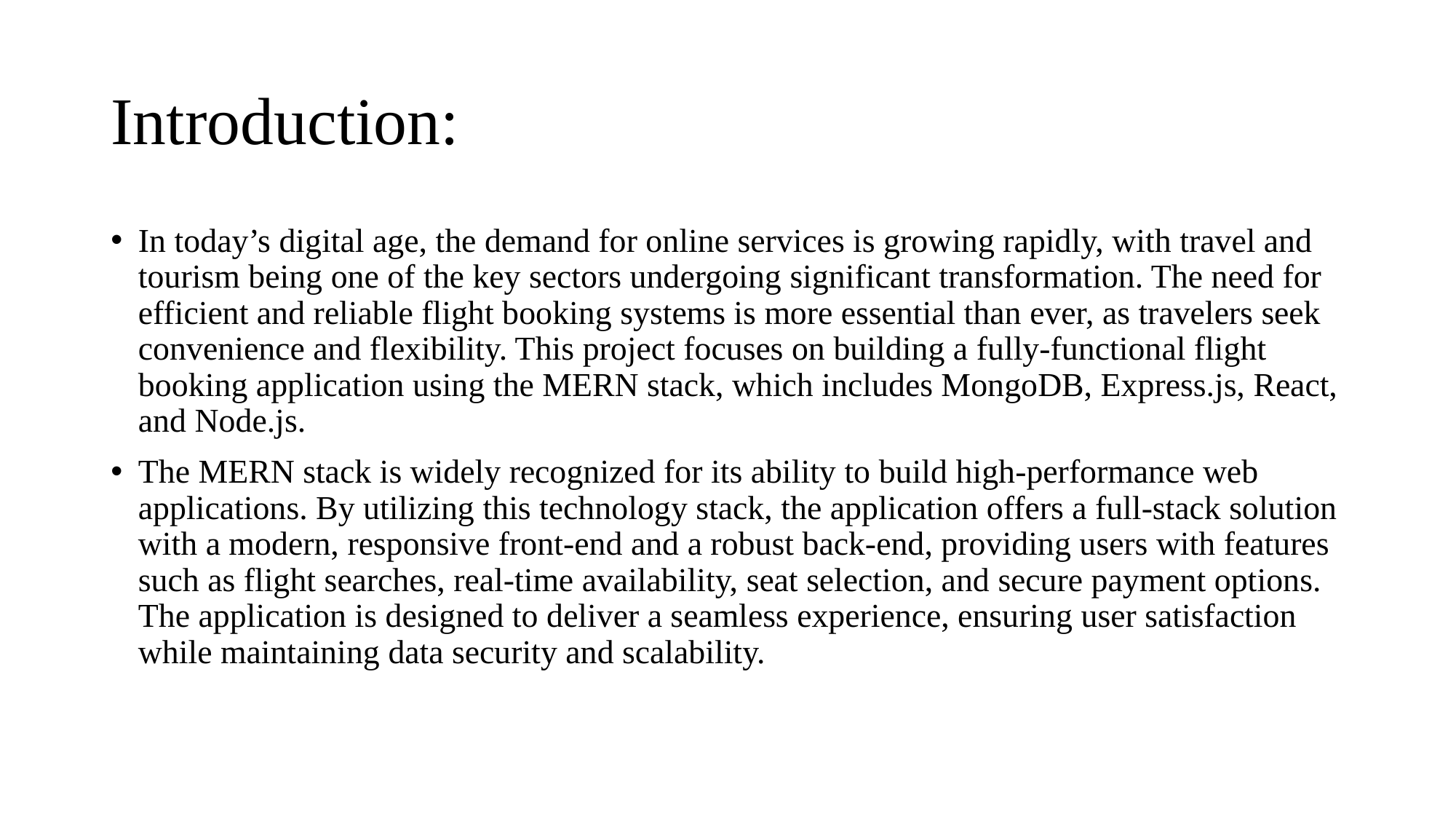

# Introduction:
In today’s digital age, the demand for online services is growing rapidly, with travel and tourism being one of the key sectors undergoing significant transformation. The need for efficient and reliable flight booking systems is more essential than ever, as travelers seek convenience and flexibility. This project focuses on building a fully-functional flight booking application using the MERN stack, which includes MongoDB, Express.js, React, and Node.js.
The MERN stack is widely recognized for its ability to build high-performance web applications. By utilizing this technology stack, the application offers a full-stack solution with a modern, responsive front-end and a robust back-end, providing users with features such as flight searches, real-time availability, seat selection, and secure payment options. The application is designed to deliver a seamless experience, ensuring user satisfaction while maintaining data security and scalability.